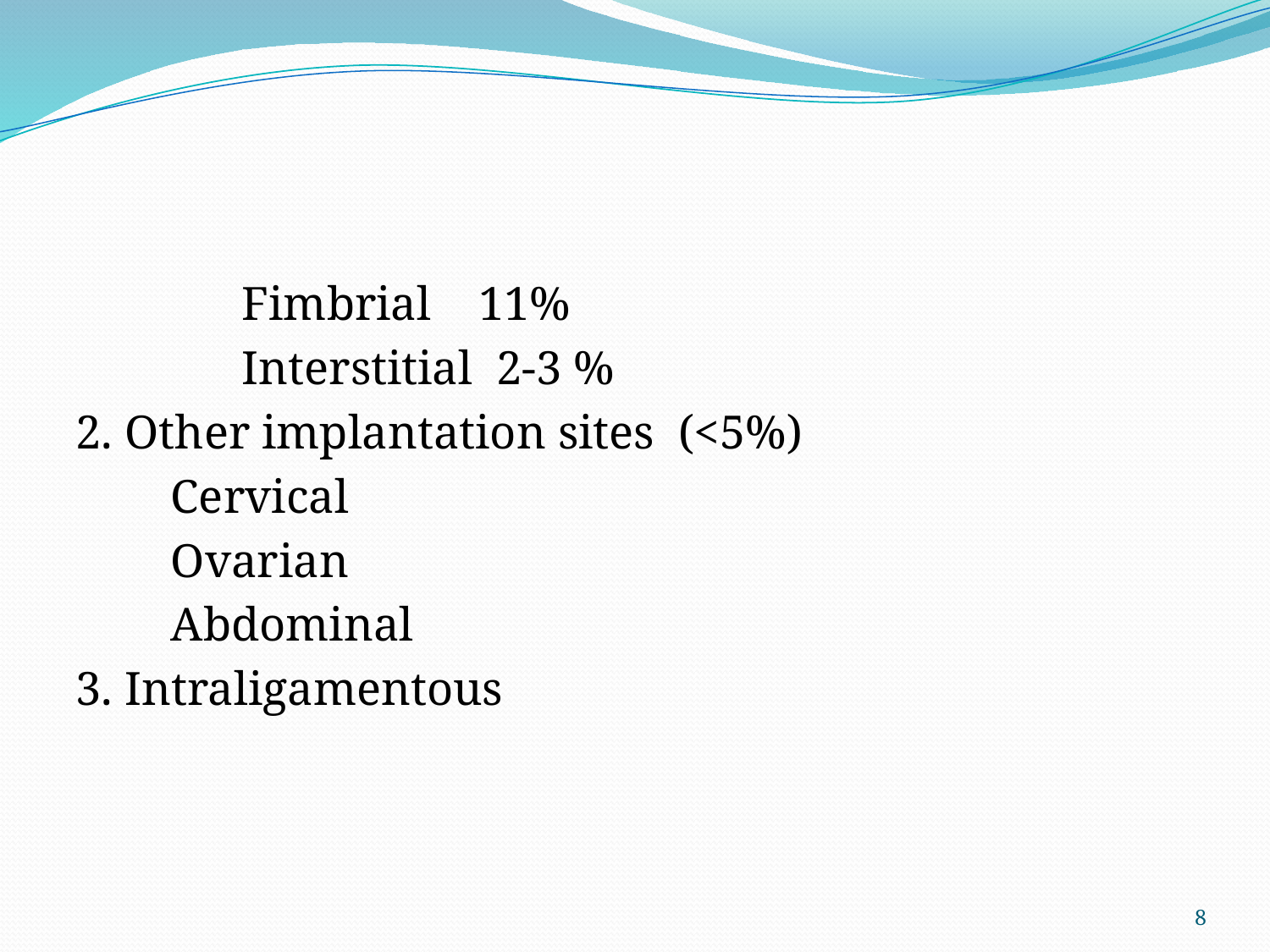

#
              Fimbrial    11%
              Interstitial  2-3 %
2. Other implantation sites  (<5%)
        Cervical
        Ovarian
        Abdominal
3. Intraligamentous

8